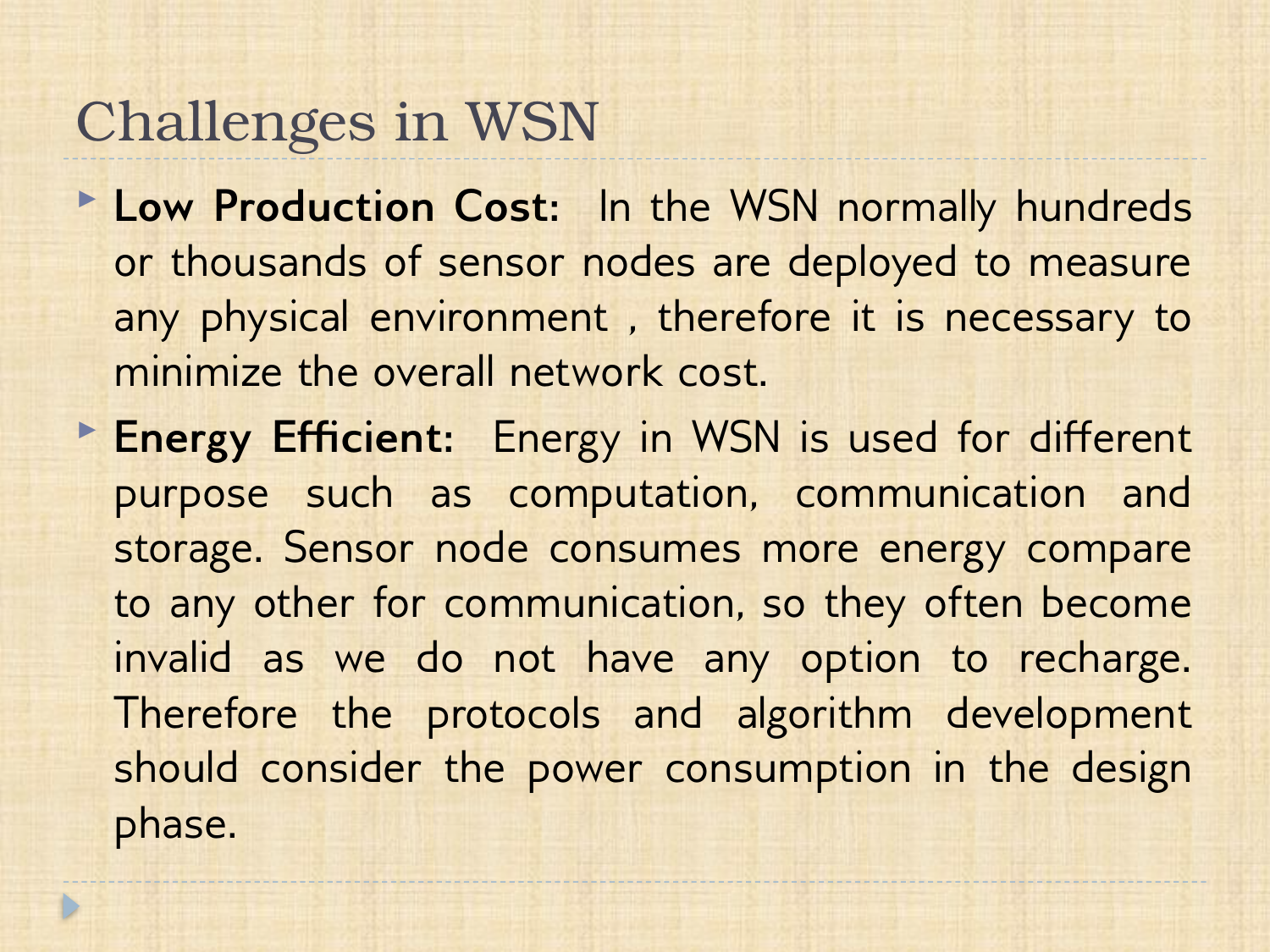

# Challenges in WSN
Low Production Cost:  In the WSN normally hundreds or thousands of sensor nodes are deployed to measure any physical environment , therefore it is necessary to minimize the overall network cost.
Energy Efficient:  Energy in WSN is used for different purpose such as computation, communication and storage. Sensor node consumes more energy compare to any other for communication, so they often become invalid as we do not have any option to recharge. Therefore the protocols and algorithm development should consider the power consumption in the design phase.